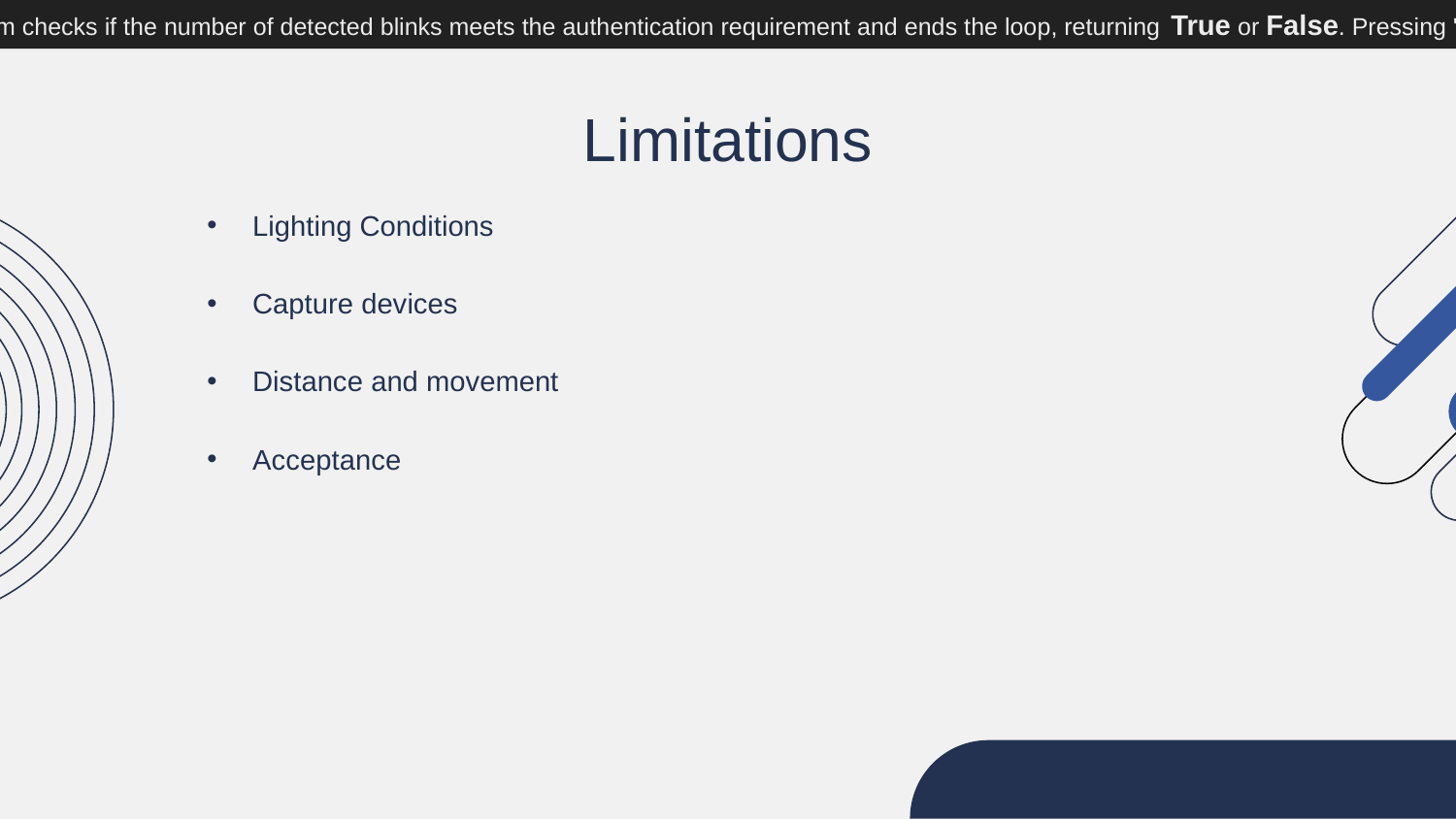

When "a" is pressed, the system checks if the number of detected blinks meets the authentication requirement and ends the loop, returning True or False. Pressing "w" resets the blink counter to zero.
When "a" is pressed, the system checks if the number of detected blinks meets the authentication requirement and ends the loop, returning True or False. Pressing "w" resets the blink counter to zero.
# Limitations
Lighting Conditions

Capture devices

Distance and movement

Acceptance